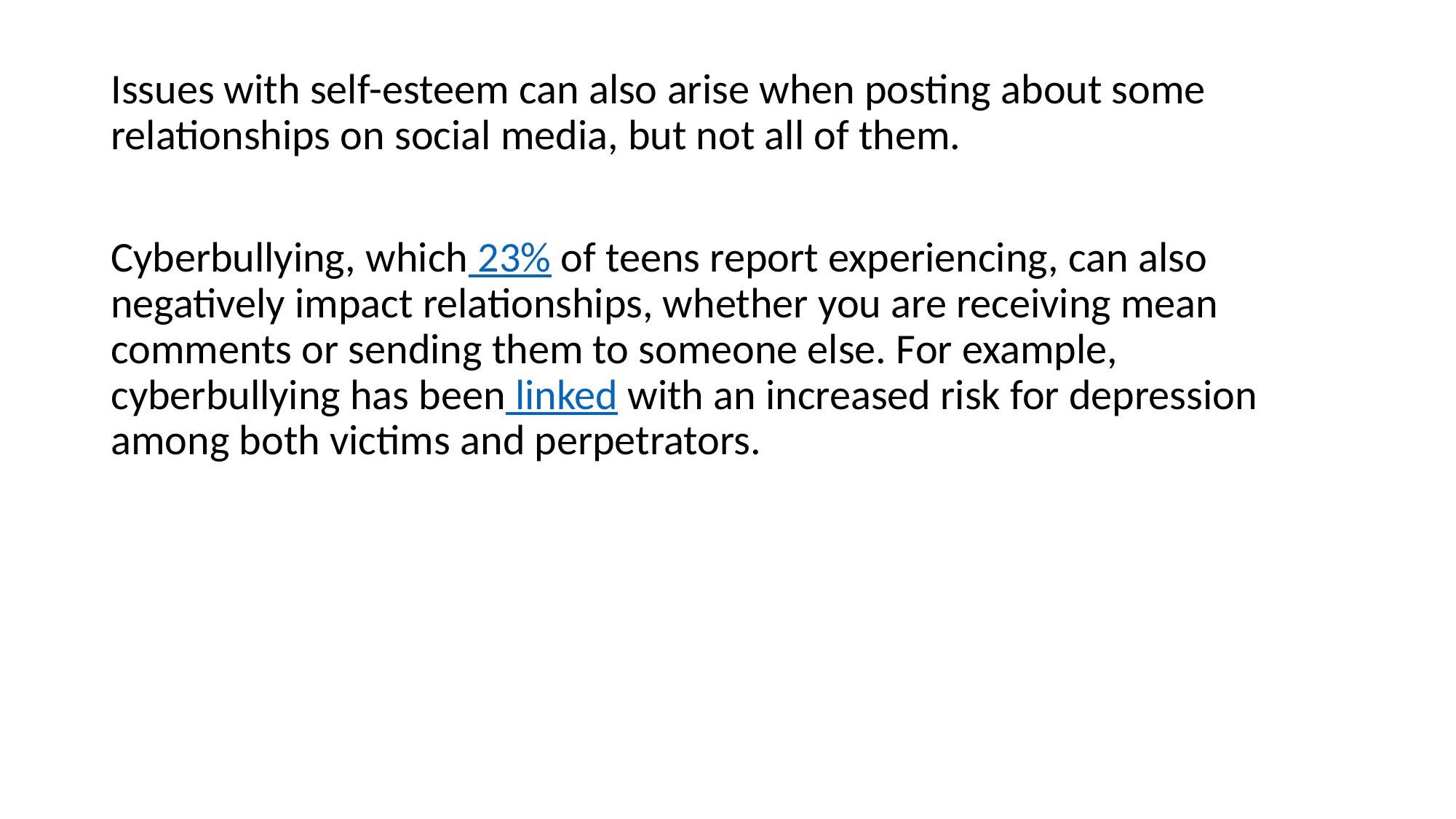

Issues with self-esteem can also arise when posting about some relationships on social media, but not all of them.

Cyberbullying, which 23% of teens report experiencing, can also negatively impact relationships, whether you are receiving mean comments or sending them to someone else. For example, cyberbullying has been linked with an increased risk for depression among both victims and perpetrators.